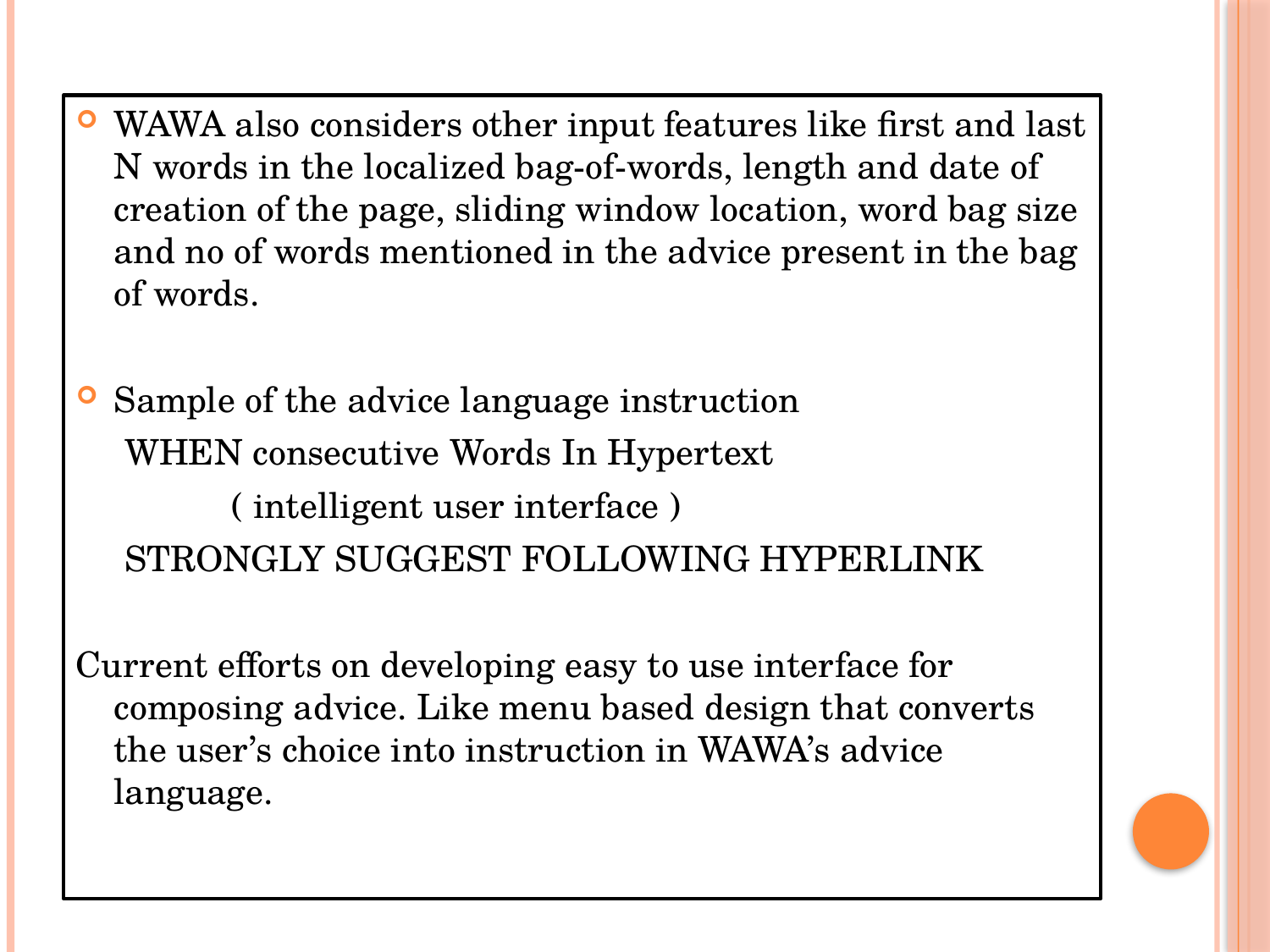

WAWA also considers other input features like first and last N words in the localized bag-of-words, length and date of  creation of the page, sliding window location, word bag size and no of words mentioned in the advice present in the bag of words.

Sample of the advice language instruction
     WHEN consecutive Words In Hypertext
                ( intelligent user interface )
     STRONGLY SUGGEST FOLLOWING HYPERLINK

Current efforts on developing easy to use interface for composing advice. Like menu based design that converts the user’s choice into instruction in WAWA’s advice language.